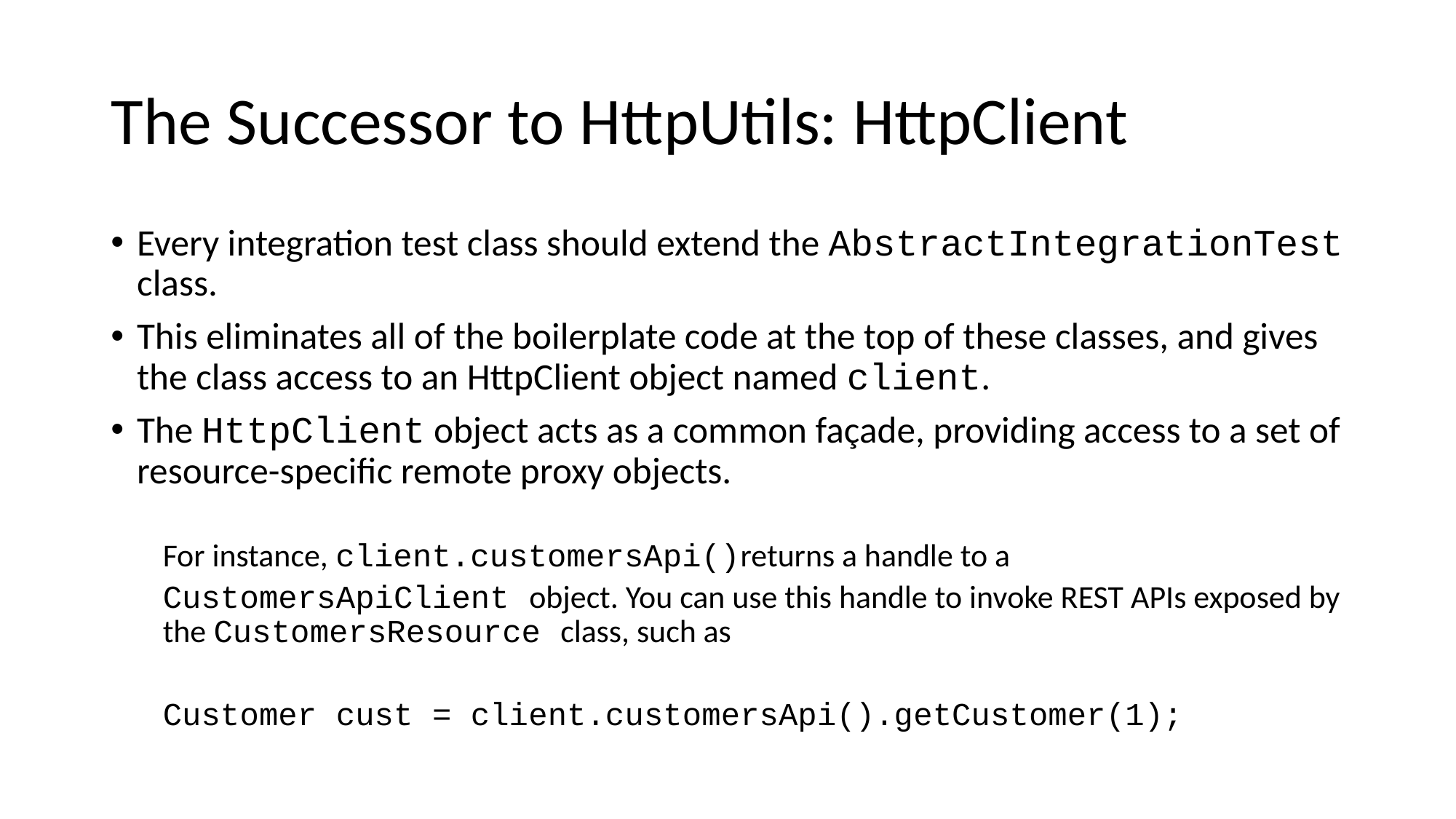

# The Successor to HttpUtils: HttpClient
Every integration test class should extend the AbstractIntegrationTest class.
This eliminates all of the boilerplate code at the top of these classes, and gives the class access to an HttpClient object named client.
The HttpClient object acts as a common façade, providing access to a set of resource-specific remote proxy objects.

For instance, client.customersApi()returns a handle to a
CustomersApiClient object. You can use this handle to invoke REST APIs exposed by the CustomersResource class, such as

Customer cust = client.customersApi().getCustomer(1);